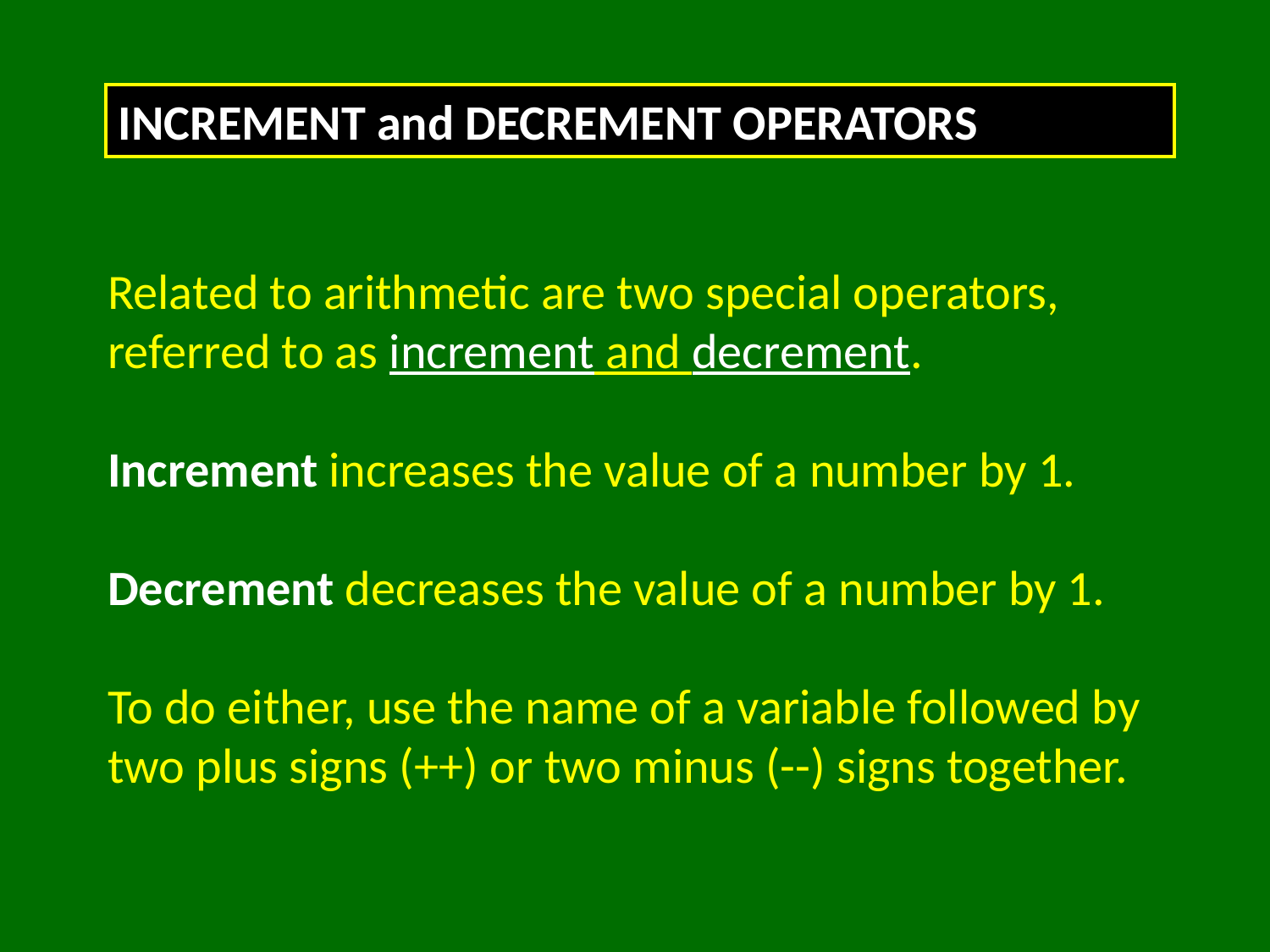

INCREMENT and DECREMENT OPERATORS
Related to arithmetic are two special operators, referred to as increment and decrement.

Increment increases the value of a number by 1.

Decrement decreases the value of a number by 1.

To do either, use the name of a variable followed by two plus signs (++) or two minus (--) signs together.